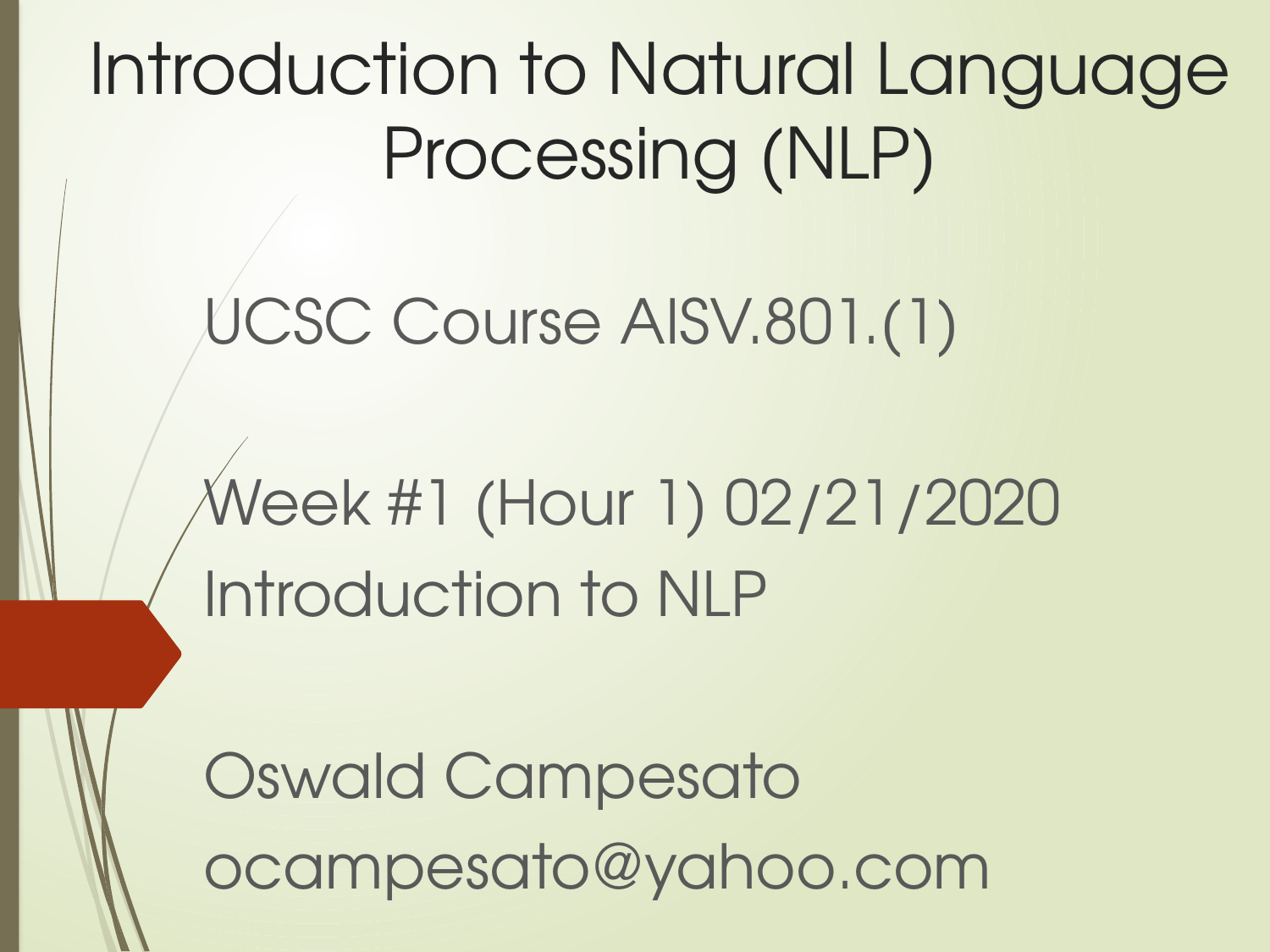

# Introduction to Natural Language Processing (NLP)
UCSC Course AISV.801.(1)

Week #1 (Hour 1) 02/21/2020
Introduction to NLP

Oswald Campesato
ocampesato@yahoo.com